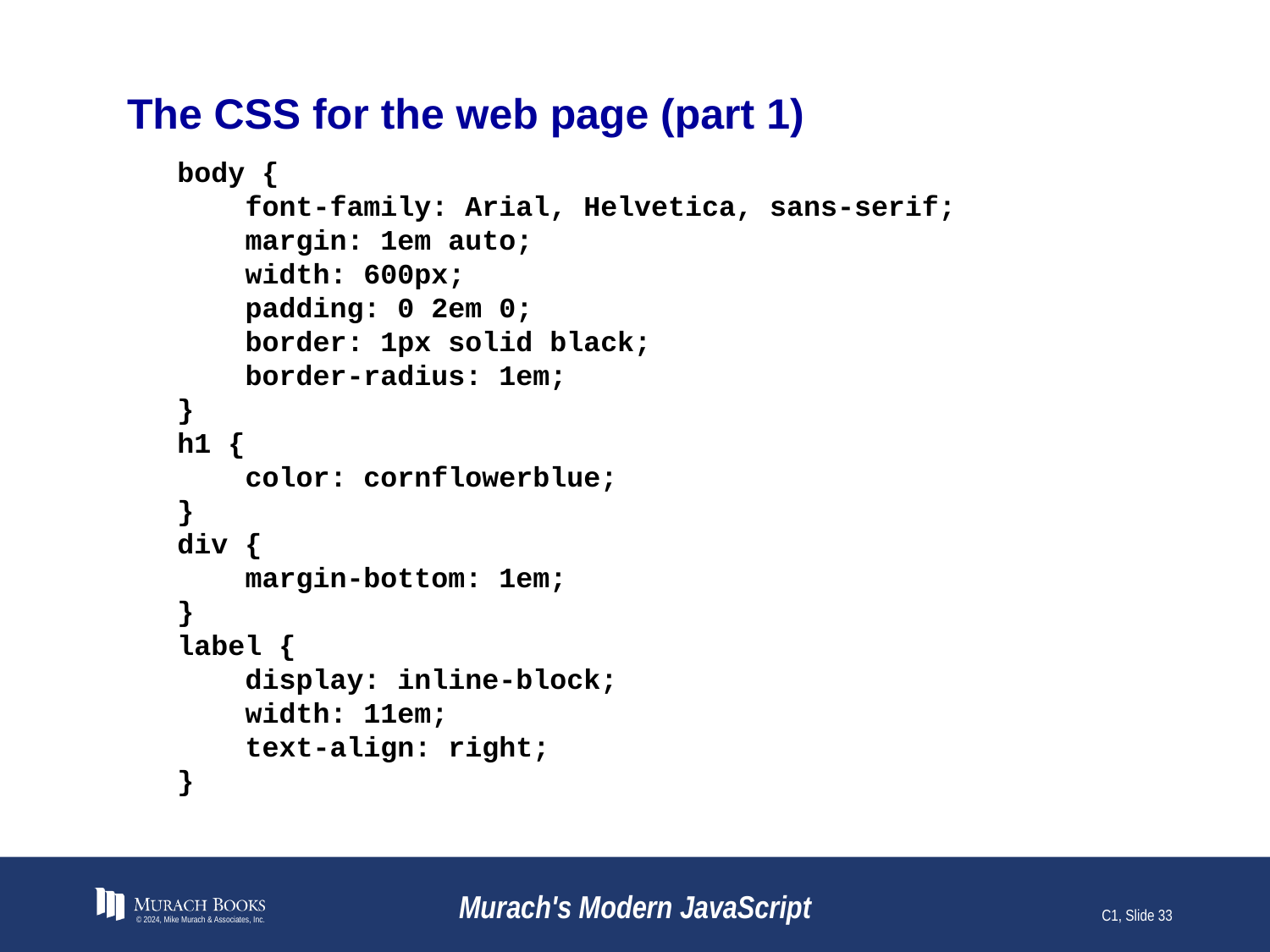

# The CSS for the web page (part 1)
body {
    font-family: Arial, Helvetica, sans-serif;
    margin: 1em auto;
    width: 600px;
    padding: 0 2em 0;
    border: 1px solid black;
    border-radius: 1em;
}
h1 {
    color: cornflowerblue;
}
div {
    margin-bottom: 1em;
}
label {
    display: inline-block;
    width: 11em;
    text-align: right;
}

© 2024, Mike Murach & Associates, Inc.
Murach's Modern JavaScript

C1, Slide 33